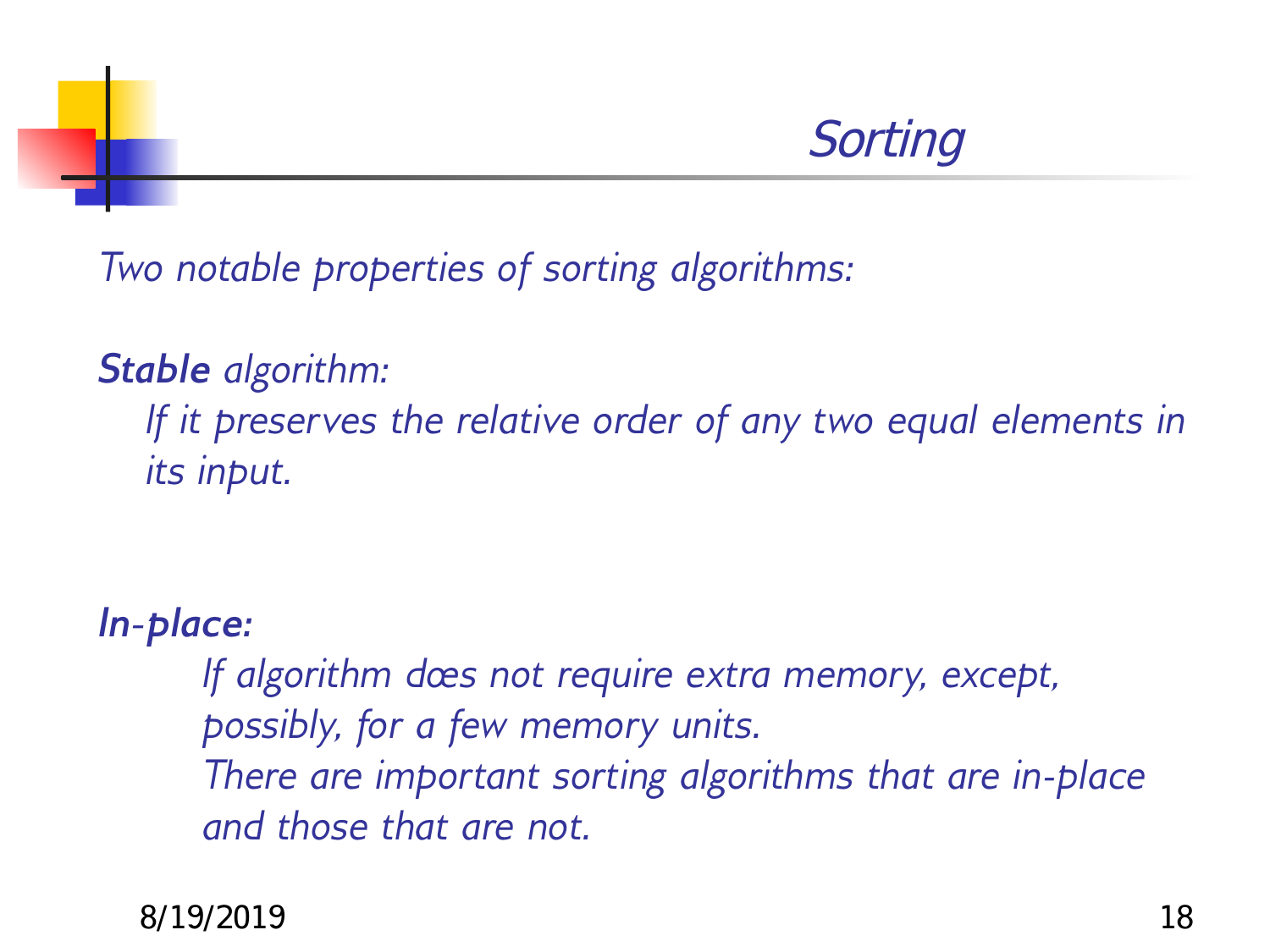

# Sorting
Two notable properties of sorting algorithms:

Stable algorithm:
If it preserves the relative order of any two equal elements in
its input.

In-place:
If algorithm does not require extra memory, except, possibly, for a few memory units.
There are important sorting algorithms that are in-place and those that are not.
8/19/2019
18